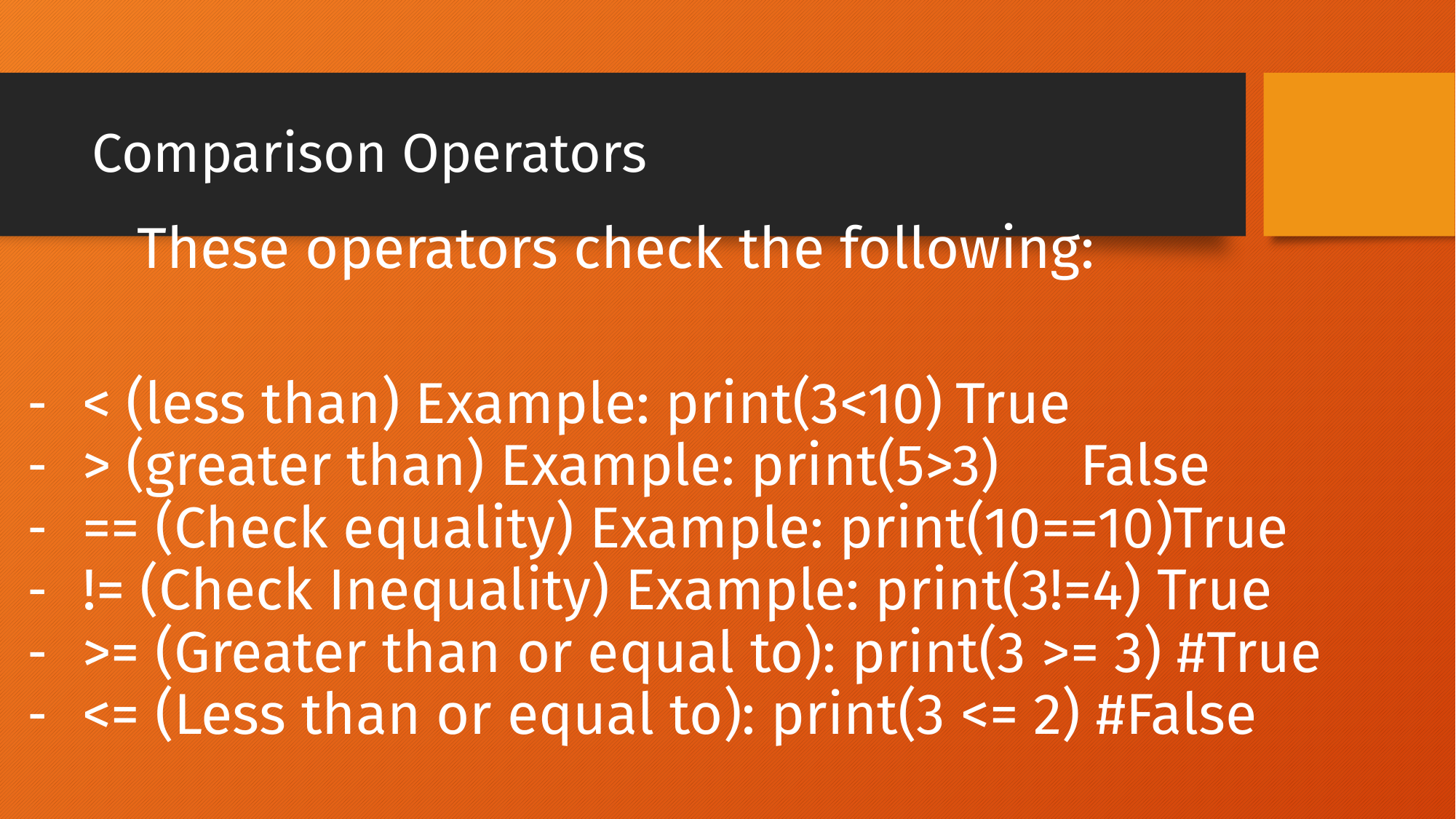

# Comparison Operators
These operators check the following:

< (less than) Example: print(3<10)	True
> (greater than) Example: print(5>3)	 False
== (Check equality) Example: print(10==10)True
!= (Check Inequality) Example: print(3!=4) True
>= (Greater than or equal to): print(3 >= 3) #True
<= (Less than or equal to): print(3 <= 2) #False